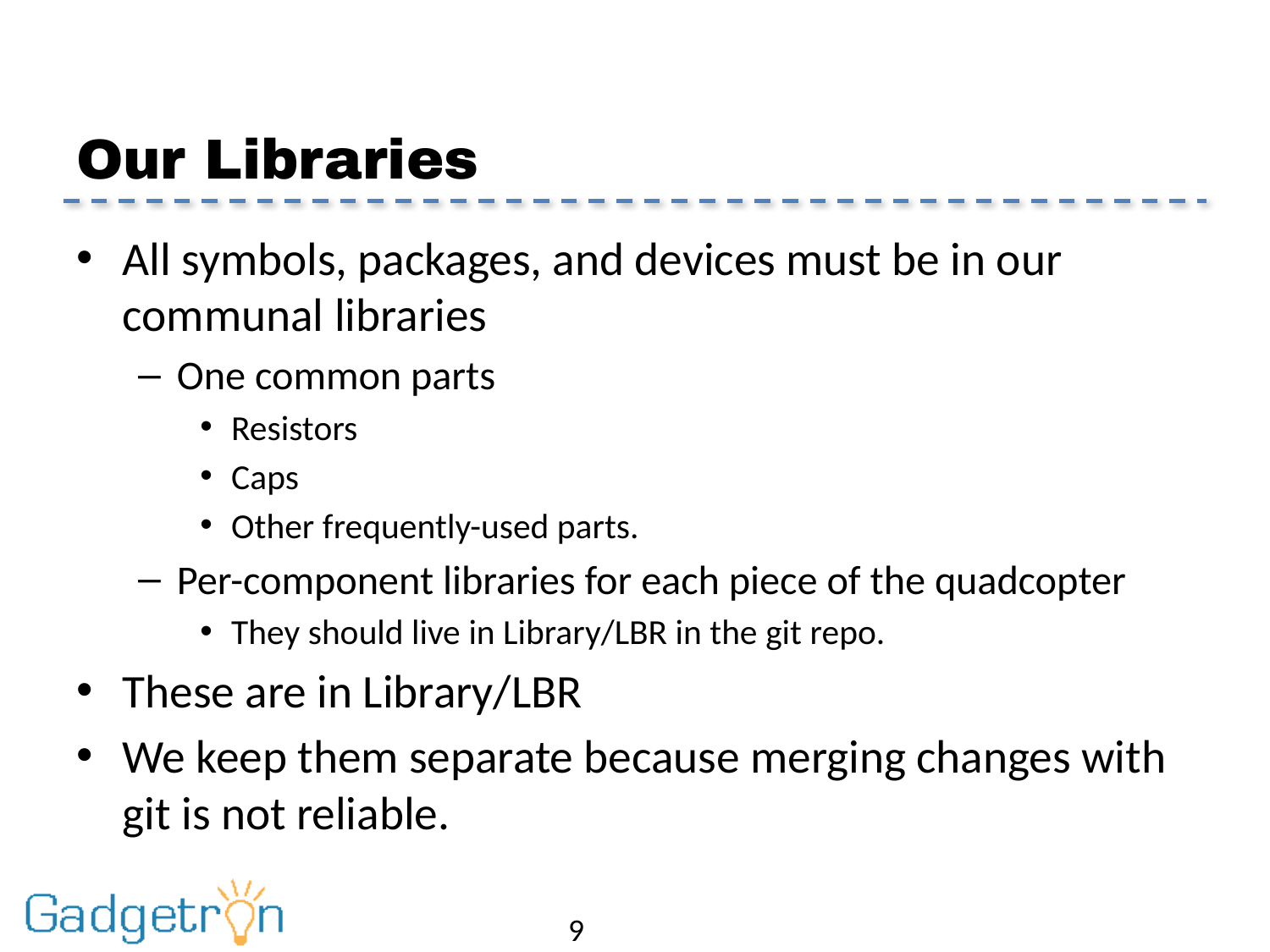

# Our Libraries
All symbols, packages, and devices must be in our communal libraries
One common parts
Resistors
Caps
Other frequently-used parts.
Per-component libraries for each piece of the quadcopter
They should live in Library/LBR in the git repo.
These are in Library/LBR
We keep them separate because merging changes with git is not reliable.